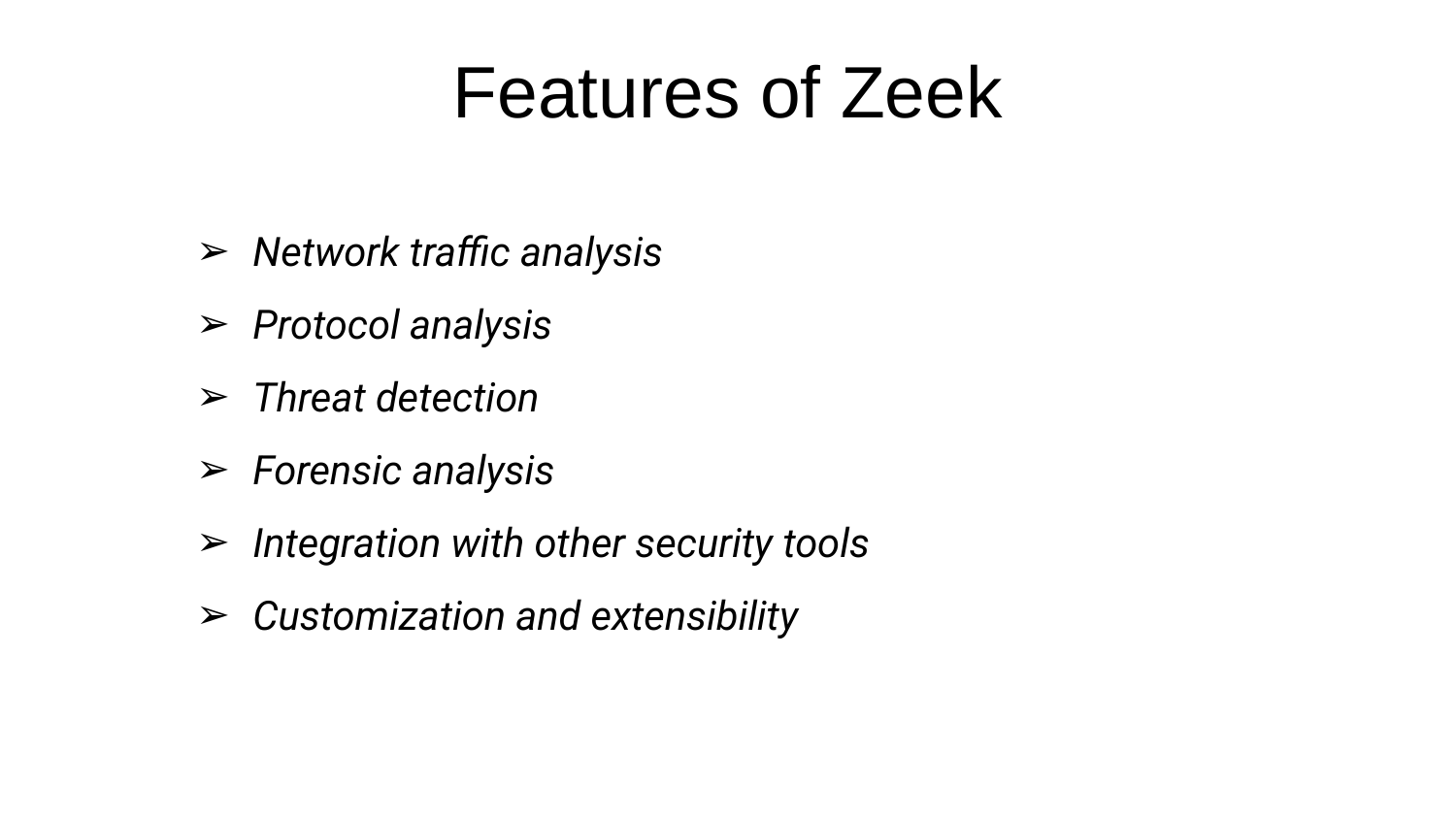

# Features of Zeek
Network traffic analysis
Protocol analysis
Threat detection
Forensic analysis
Integration with other security tools
Customization and extensibility